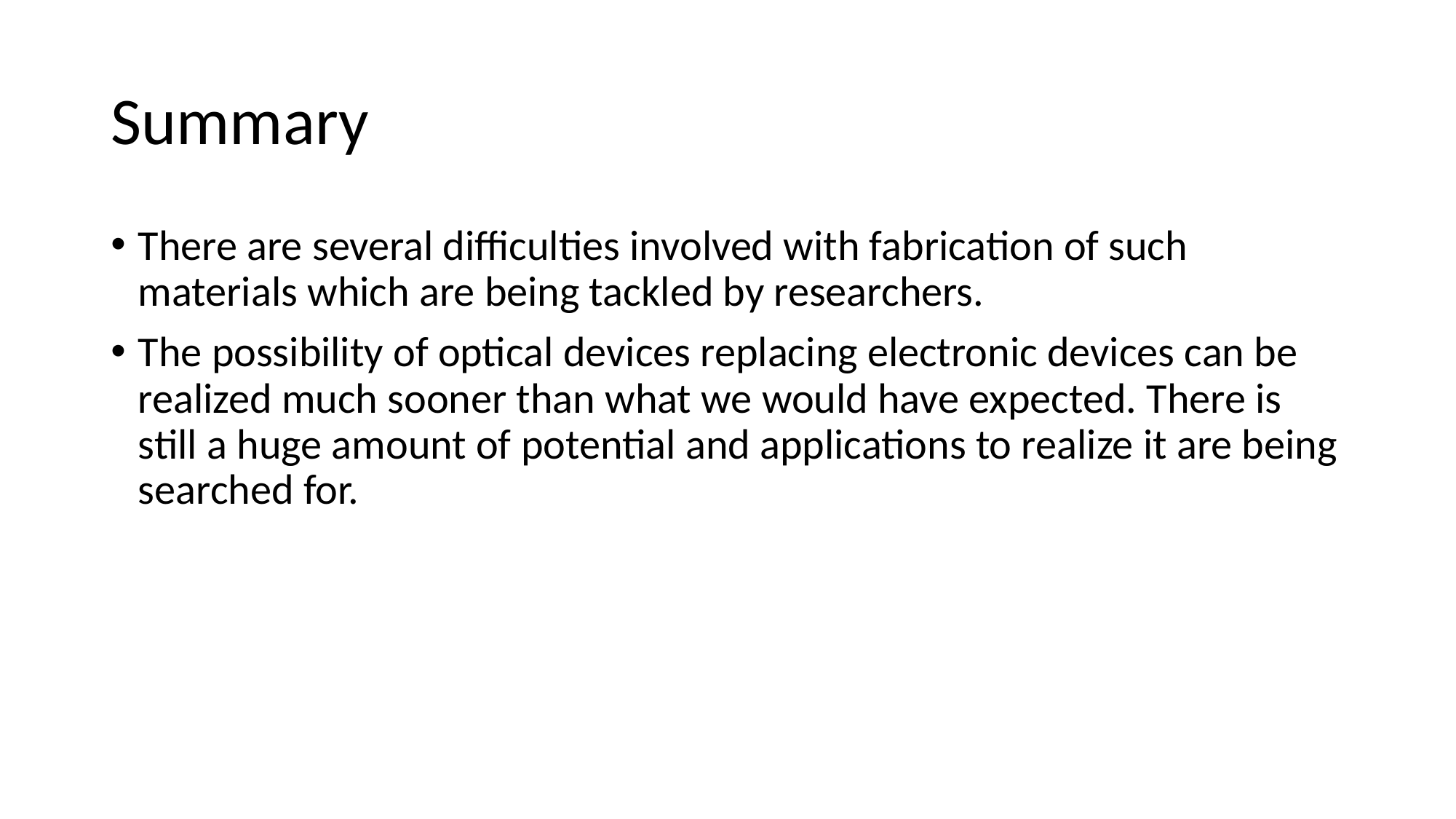

# Summary
There are several difficulties involved with fabrication of such materials which are being tackled by researchers.
The possibility of optical devices replacing electronic devices can be realized much sooner than what we would have expected. There is still a huge amount of potential and applications to realize it are being searched for.